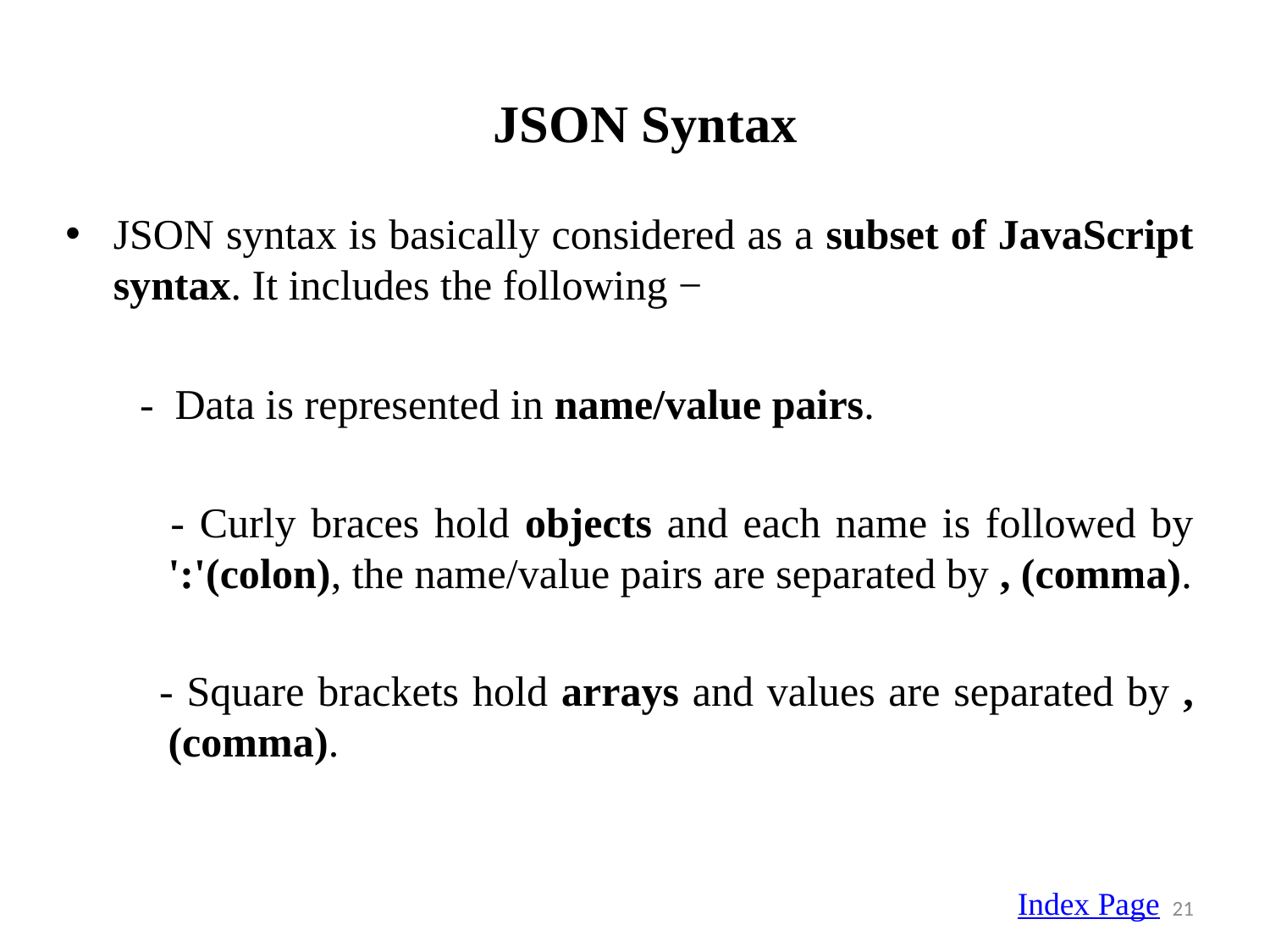

# JSON Syntax
JSON syntax is basically considered as a subset of JavaScript syntax. It includes the following −

       -  Data is represented in name/value pairs.

       - Curly braces hold objects and each name is followed by ':'(colon), the name/value pairs are separated by , (comma).

       - Square brackets hold arrays and values are separated by ,(comma).

Index Page
21